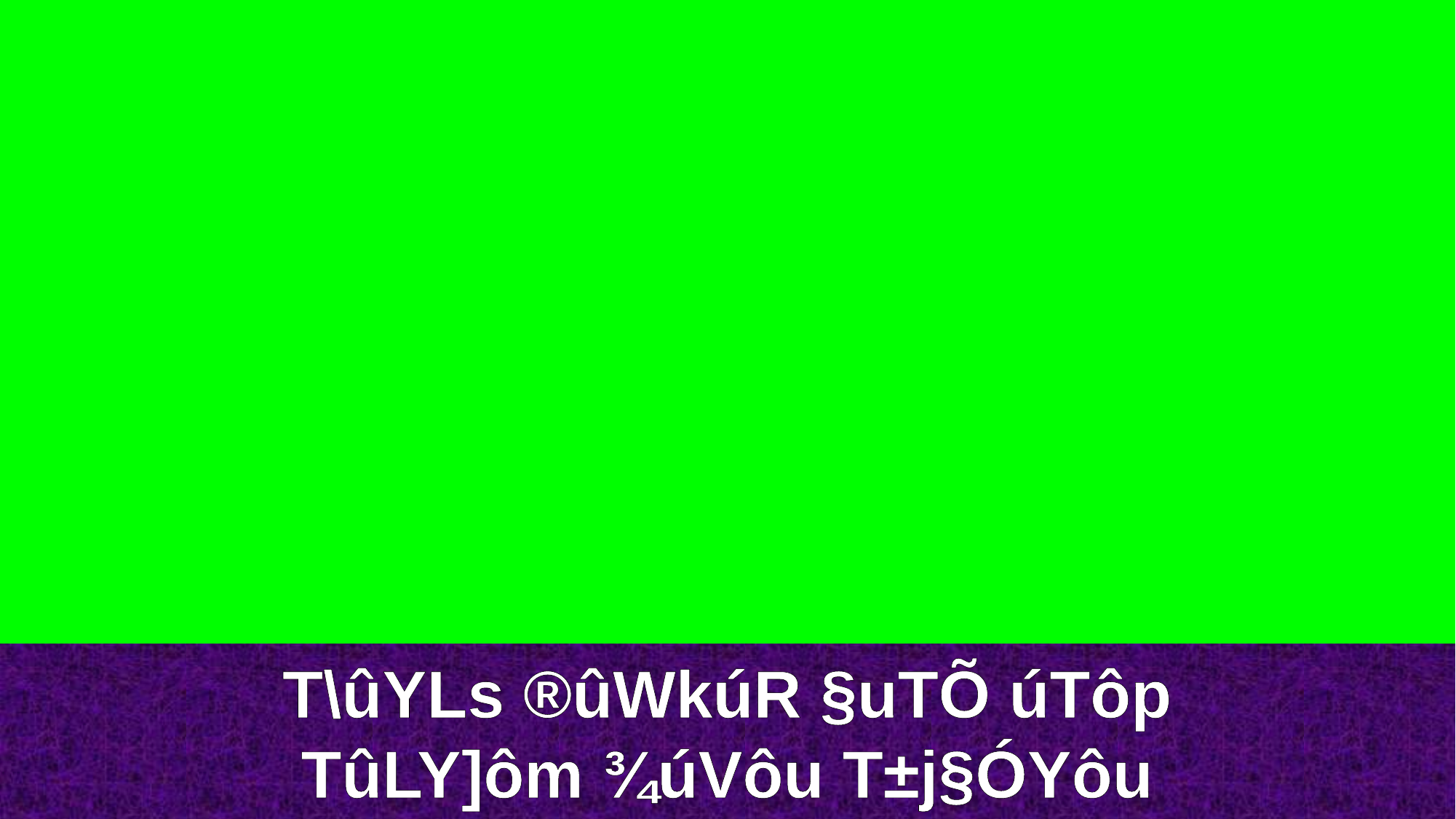

T\ûYLs ®ûWkúR §uTÕ úTôp
TûLY]ôm ¾úVôu T±j§ÓYôu